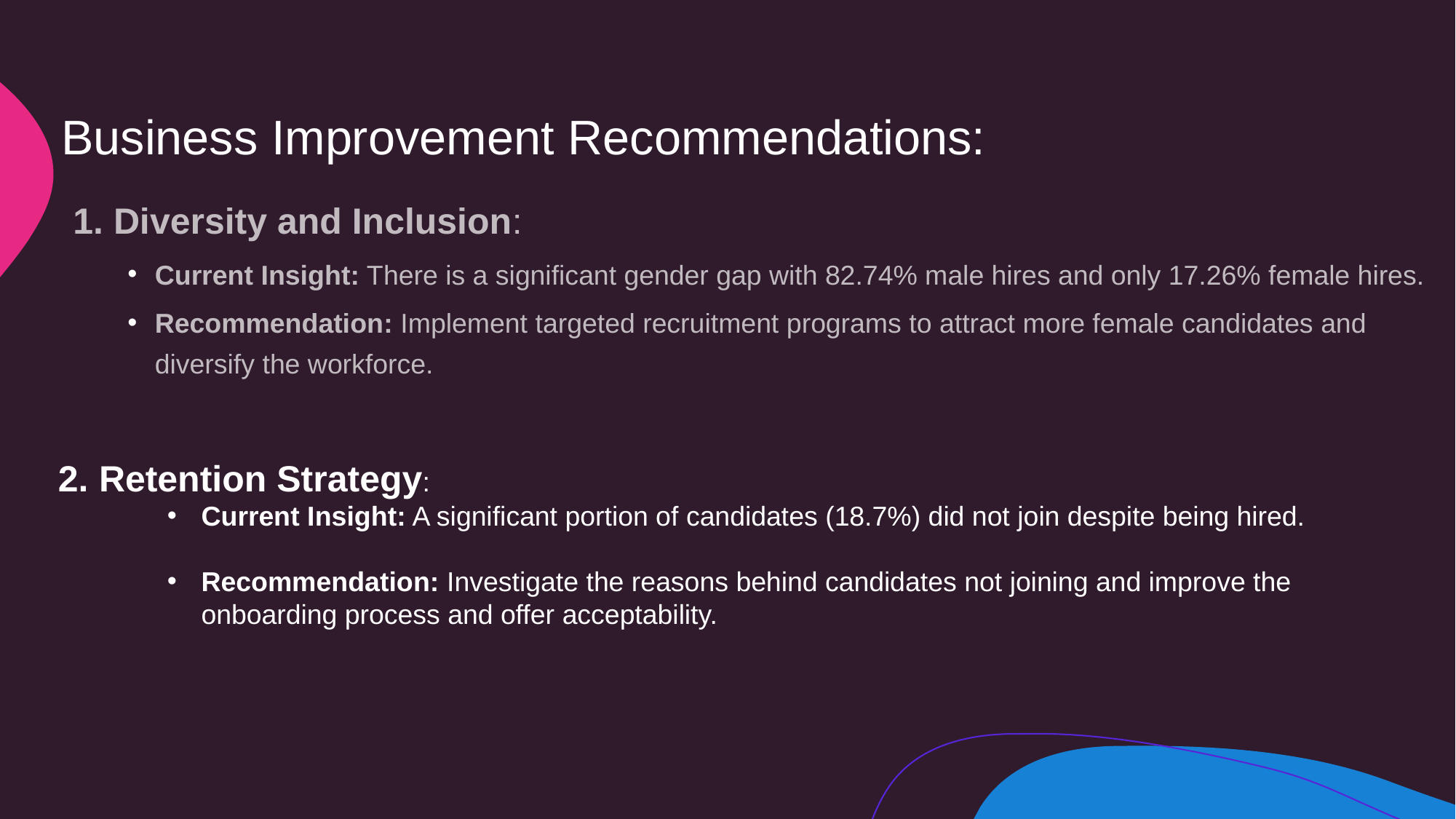

# Business Improvement Recommendations:
1. Diversity and Inclusion:
Current Insight: There is a significant gender gap with 82.74% male hires and only 17.26% female hires.
Recommendation: Implement targeted recruitment programs to attract more female candidates and diversify the workforce.

Retention Strategy:
Current Insight: A significant portion of candidates (18.7%) did not join despite being hired.

Recommendation: Investigate the reasons behind candidates not joining and improve the onboarding process and offer acceptability.